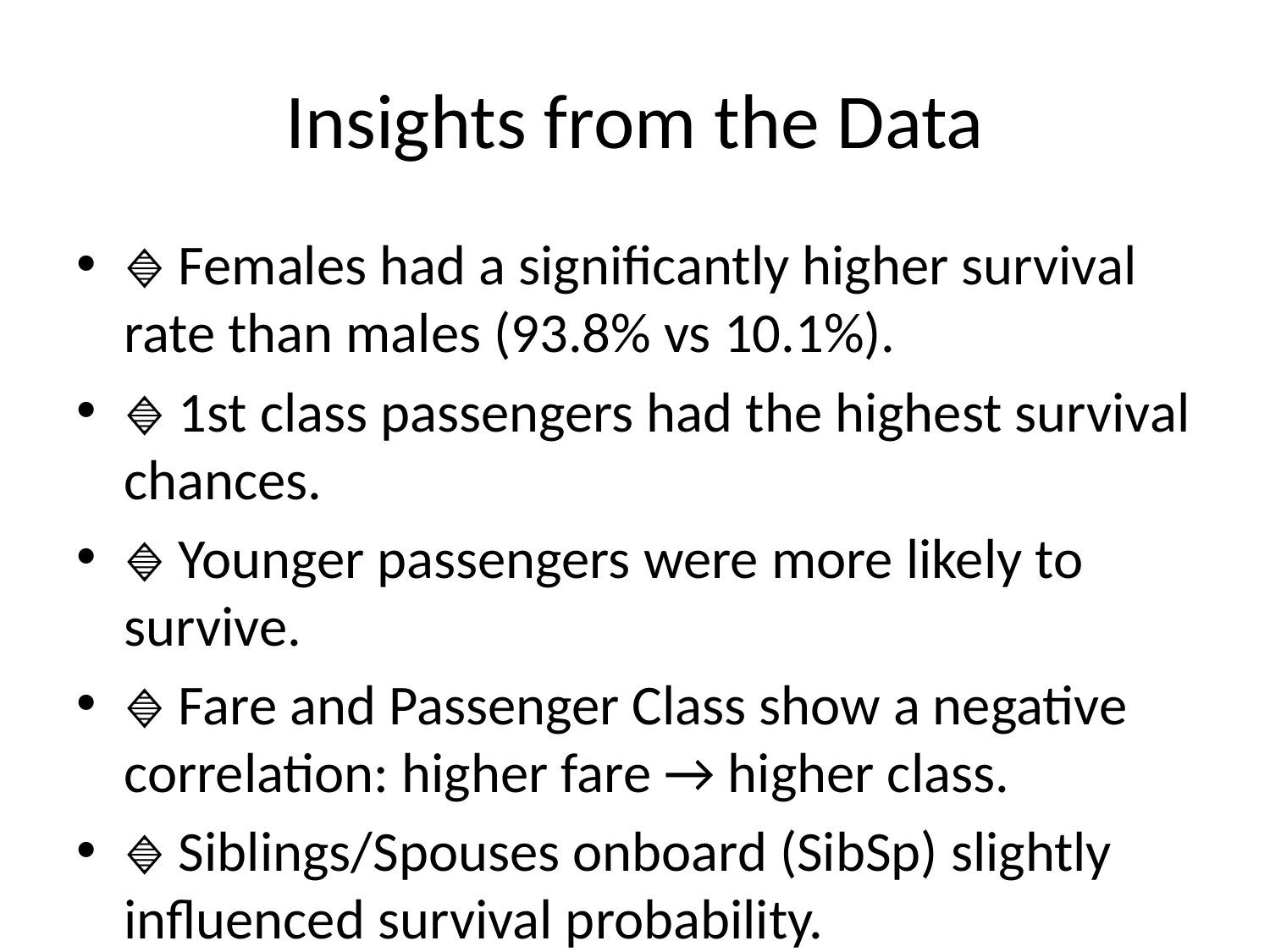

# Insights from the Data
🔹 Females had a significantly higher survival rate than males (93.8% vs 10.1%).
🔹 1st class passengers had the highest survival chances.
🔹 Younger passengers were more likely to survive.
🔹 Fare and Passenger Class show a negative correlation: higher fare → higher class.
🔹 Siblings/Spouses onboard (SibSp) slightly influenced survival probability.